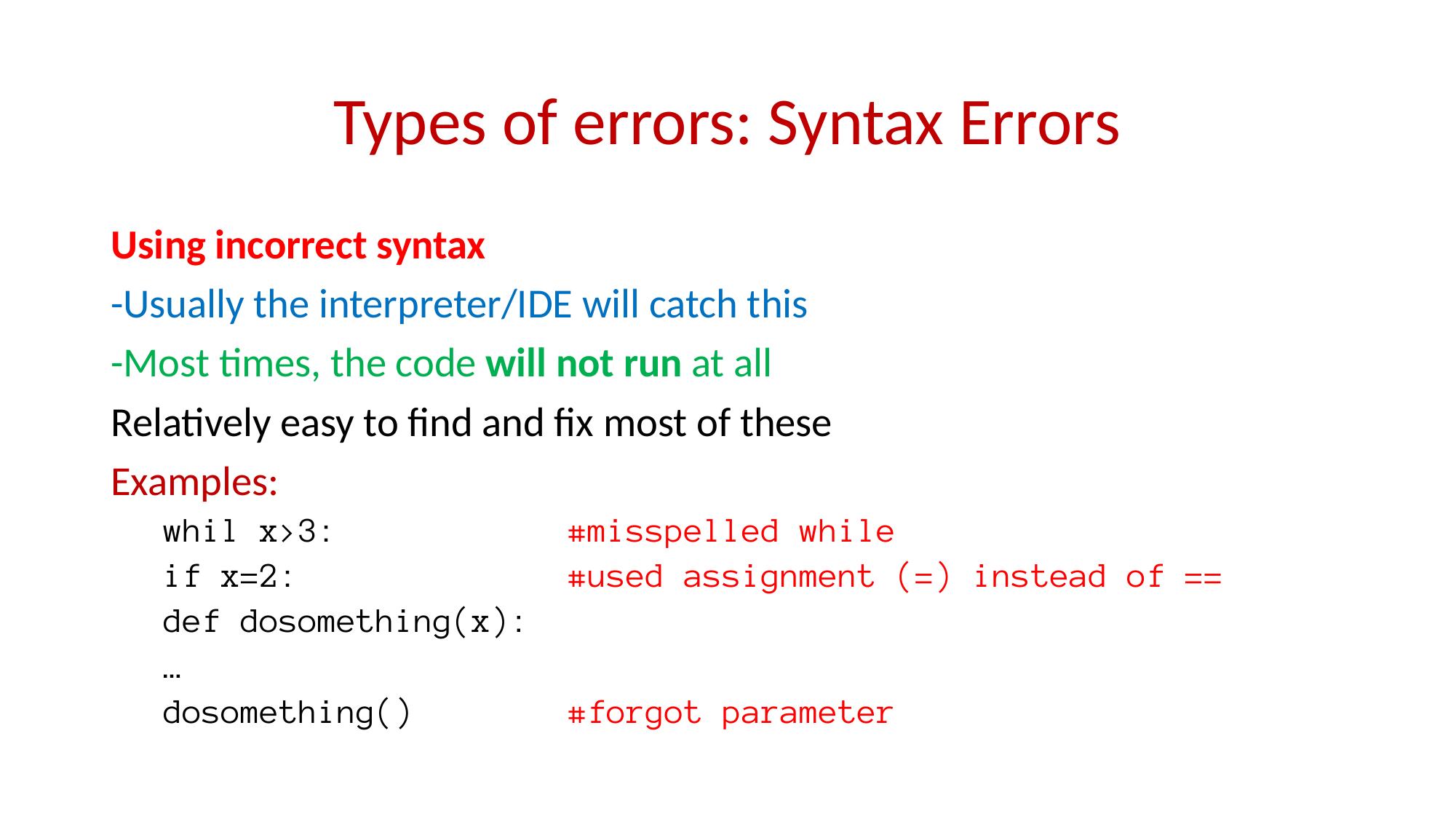

# Types of errors: Syntax Errors
Using incorrect syntax
-Usually the interpreter/IDE will catch this
-Most times, the code will not run at all
Relatively easy to find and fix most of these
Examples:
whil x>3:            #misspelled while
if x=2:              #used assignment (=) instead of ==
def dosomething(x):
…
dosomething()        #forgot parameter